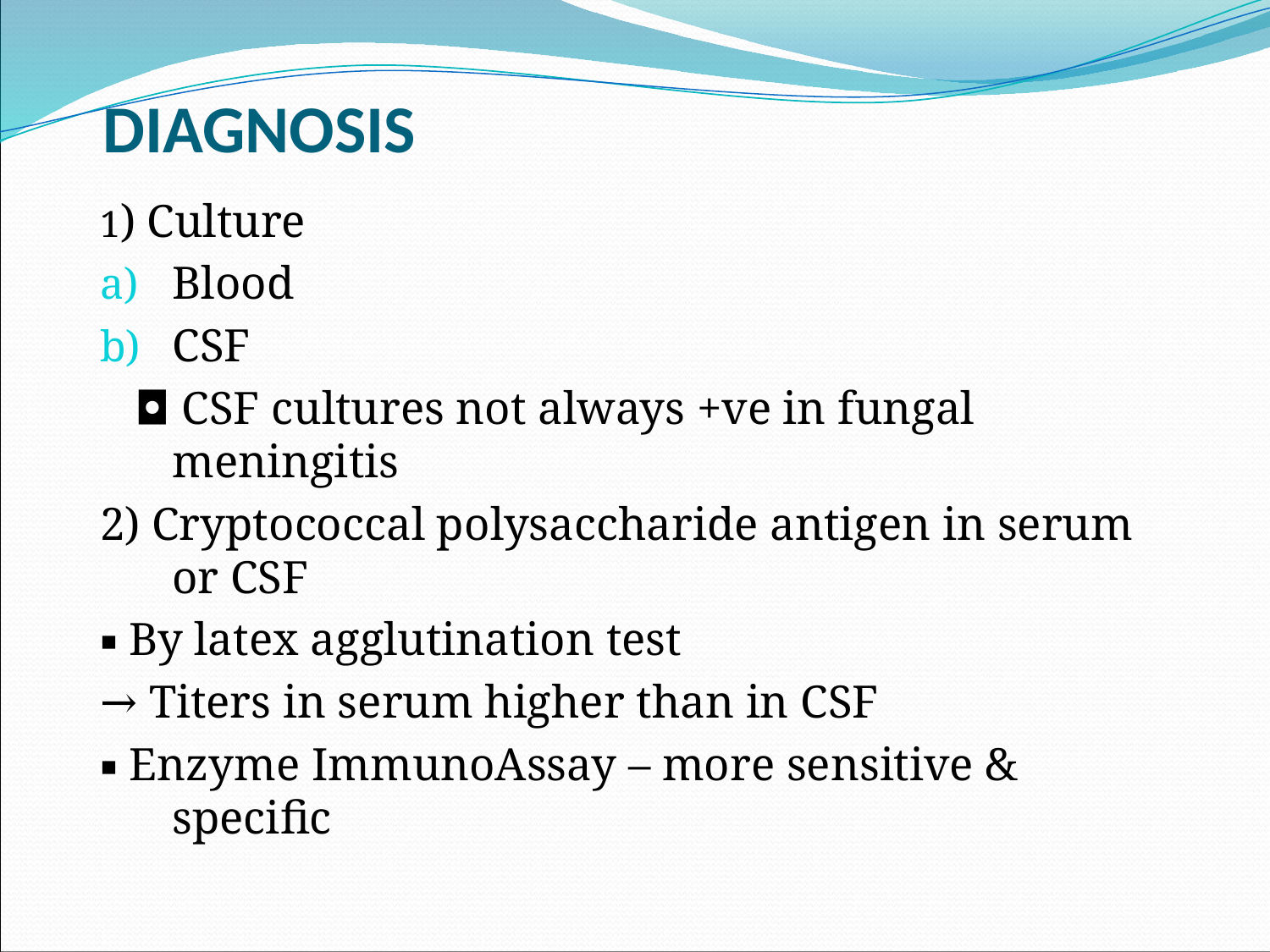

# DIAGNOSIS
1) Culture
Blood
CSF
   ◘ CSF cultures not always +ve in fungal meningitis
2) Cryptococcal polysaccharide antigen in serum or CSF
▪ By latex agglutination test
→ Titers in serum higher than in CSF
▪ Enzyme ImmunoAssay – more sensitive & specific